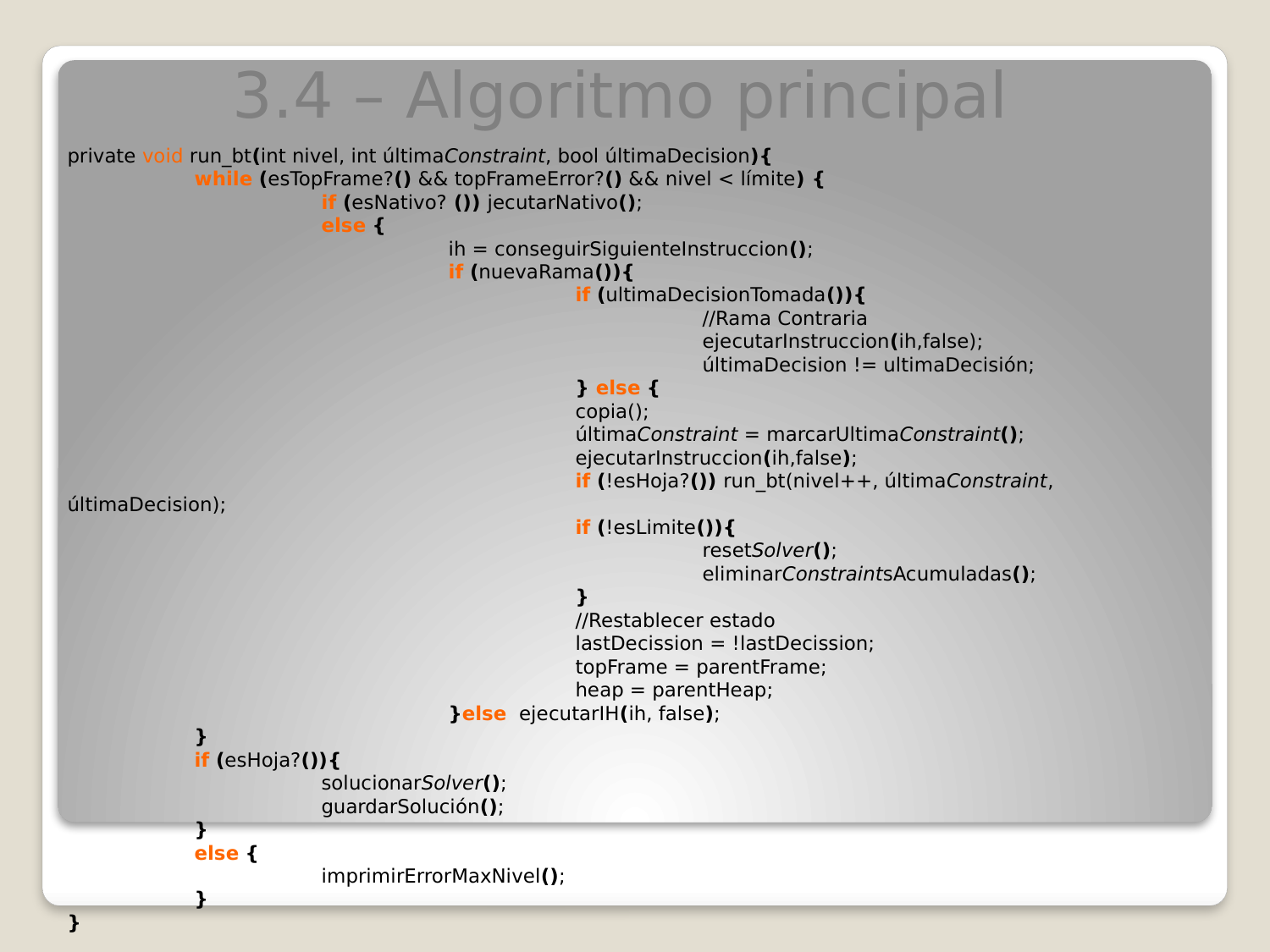

3.4 – Algoritmo principal
private void run_bt(int nivel, int últimaConstraint, bool últimaDecision){
	while (esTopFrame?() && topFrameError?() && nivel < límite) {
		if (esNativo? ()) jecutarNativo();
		else {
			ih = conseguirSiguienteInstruccion();
			if (nuevaRama()){
				if (ultimaDecisionTomada()){
					//Rama Contraria
					ejecutarInstruccion(ih,false);
					últimaDecision != ultimaDecisión;
				} else {
				copia(); 				  				últimaConstraint = marcarUltimaConstraint();
				ejecutarInstruccion(ih,false);
				if (!esHoja?()) run_bt(nivel++, últimaConstraint, últimaDecision);
				if (!esLimite()){
					resetSolver();
					eliminarConstraintsAcumuladas();
				}
				//Restablecer estado
				lastDecission = !lastDecission;
				topFrame = parentFrame;
				heap = parentHeap;
			}else  ejecutarIH(ih, false);
	}
	if (esHoja?()){
		solucionarSolver();
		guardarSolución();
	}
	else {
		imprimirErrorMaxNivel();
	}
}